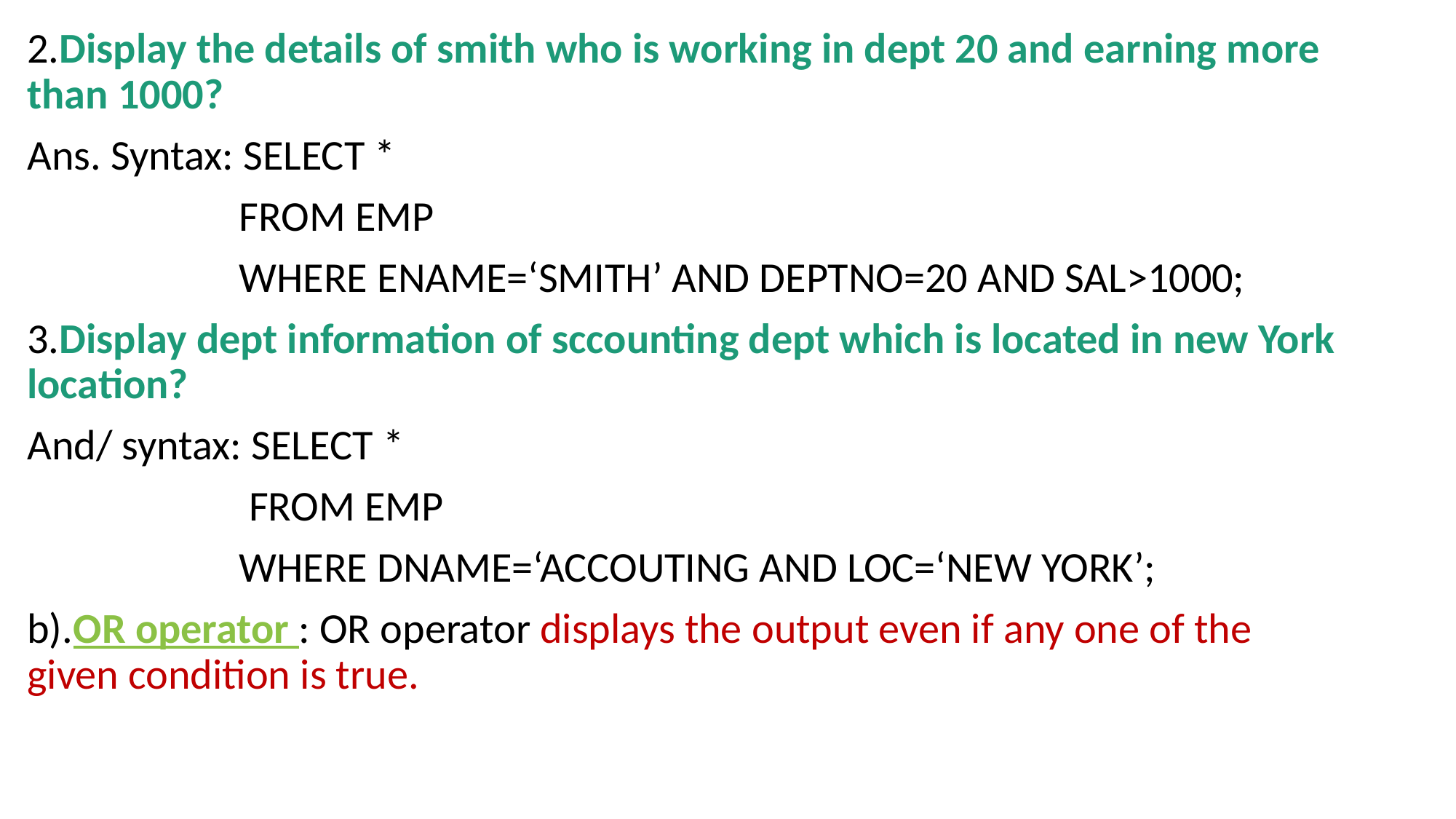

2.Display the details of smith who is working in dept 20 and earning more than 1000?
Ans. Syntax: SELECT *
                      FROM EMP
                      WHERE ENAME=‘SMITH’ AND DEPTNO=20 AND SAL>1000;
3.Display dept information of sccounting dept which is located in new York location?
And/ syntax: SELECT *
                       FROM EMP
                      WHERE DNAME=‘ACCOUTING AND LOC=‘NEW YORK’;
b).OR operator : OR operator displays the output even if any one of the given condition is true.